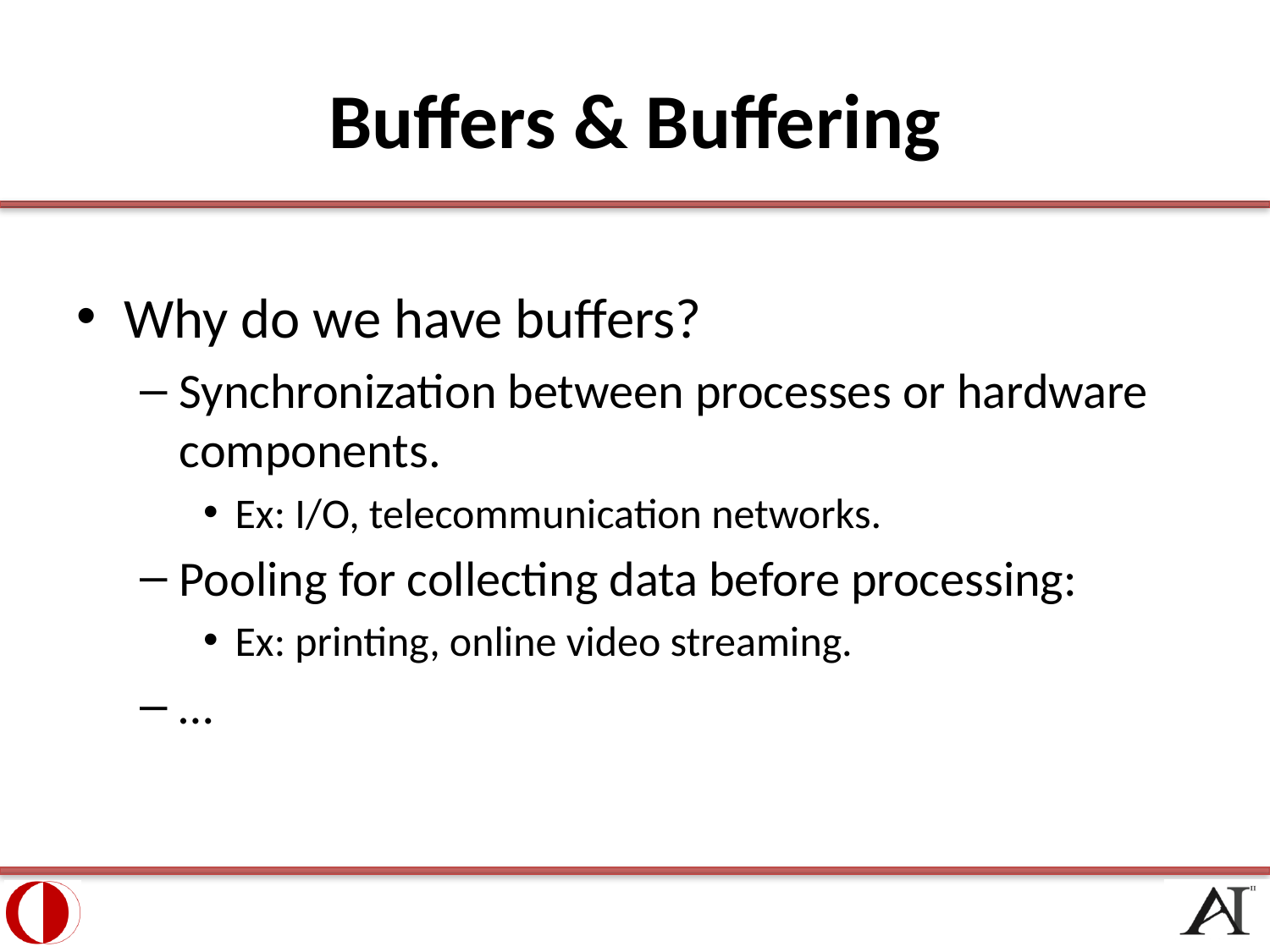

# Buffers & Buffering
Why do we have buffers?
Synchronization between processes or hardware components.
Ex: I/O, telecommunication networks.
Pooling for collecting data before processing:
Ex: printing, online video streaming.
…

36